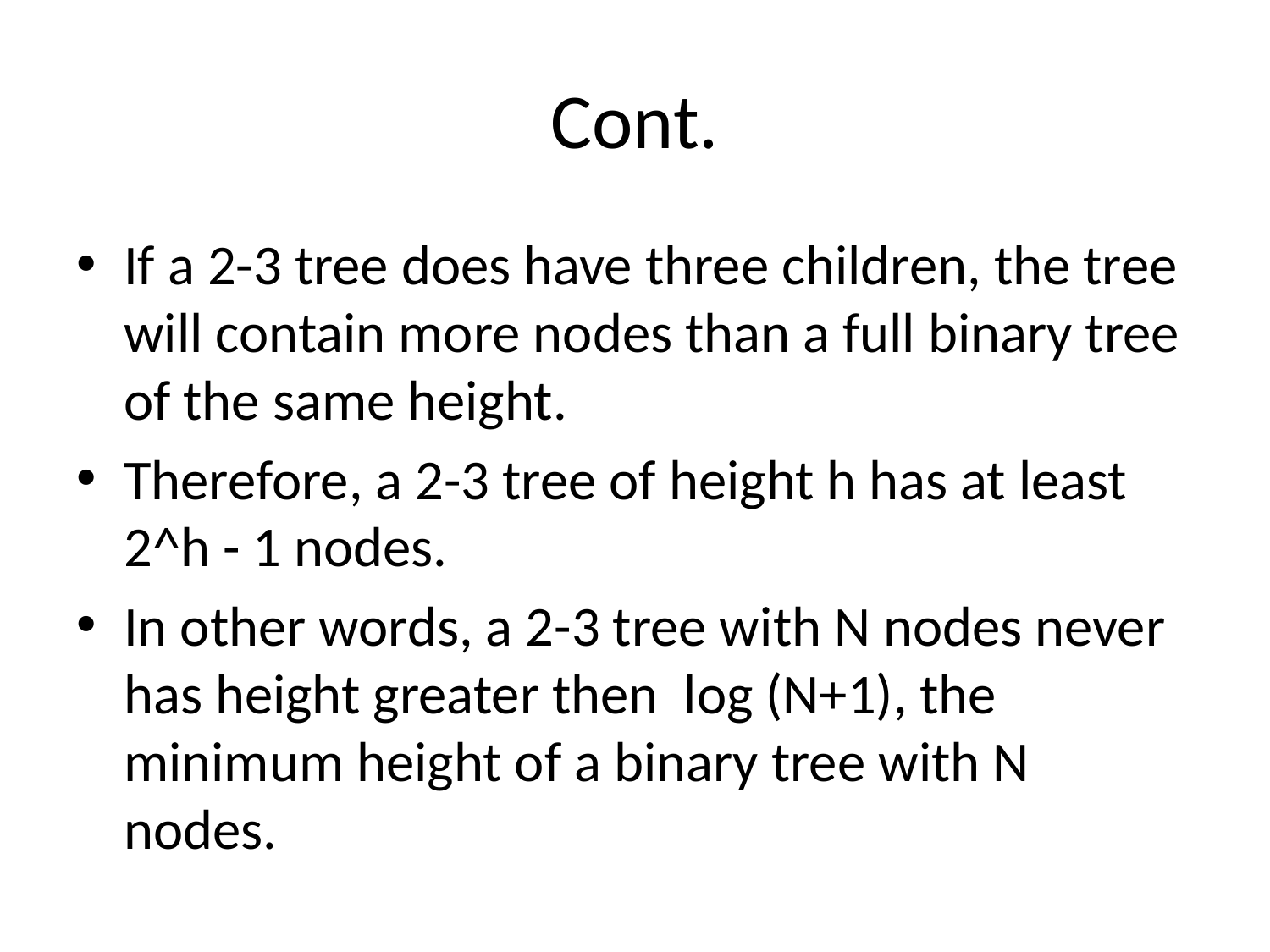

# Cont.
If a 2-3 tree does have three children, the tree will contain more nodes than a full binary tree of the same height.
Therefore, a 2-3 tree of height h has at least 2^h - 1 nodes.
In other words, a 2-3 tree with N nodes never has height greater then  log (N+1), the minimum height of a binary tree with N nodes.